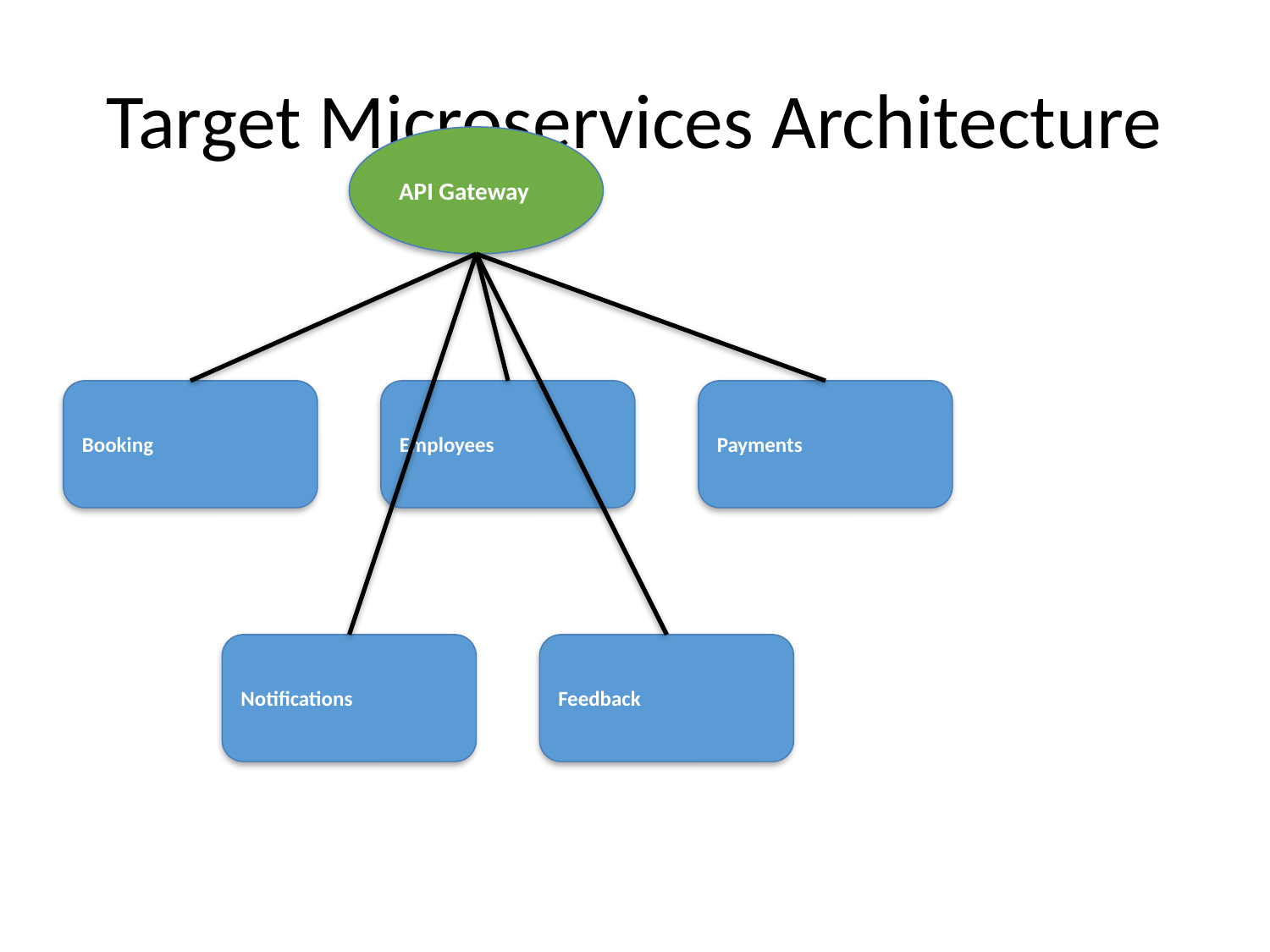

# Target Microservices Architecture
API Gateway
Booking
Employees
Payments
Notifications
Feedback